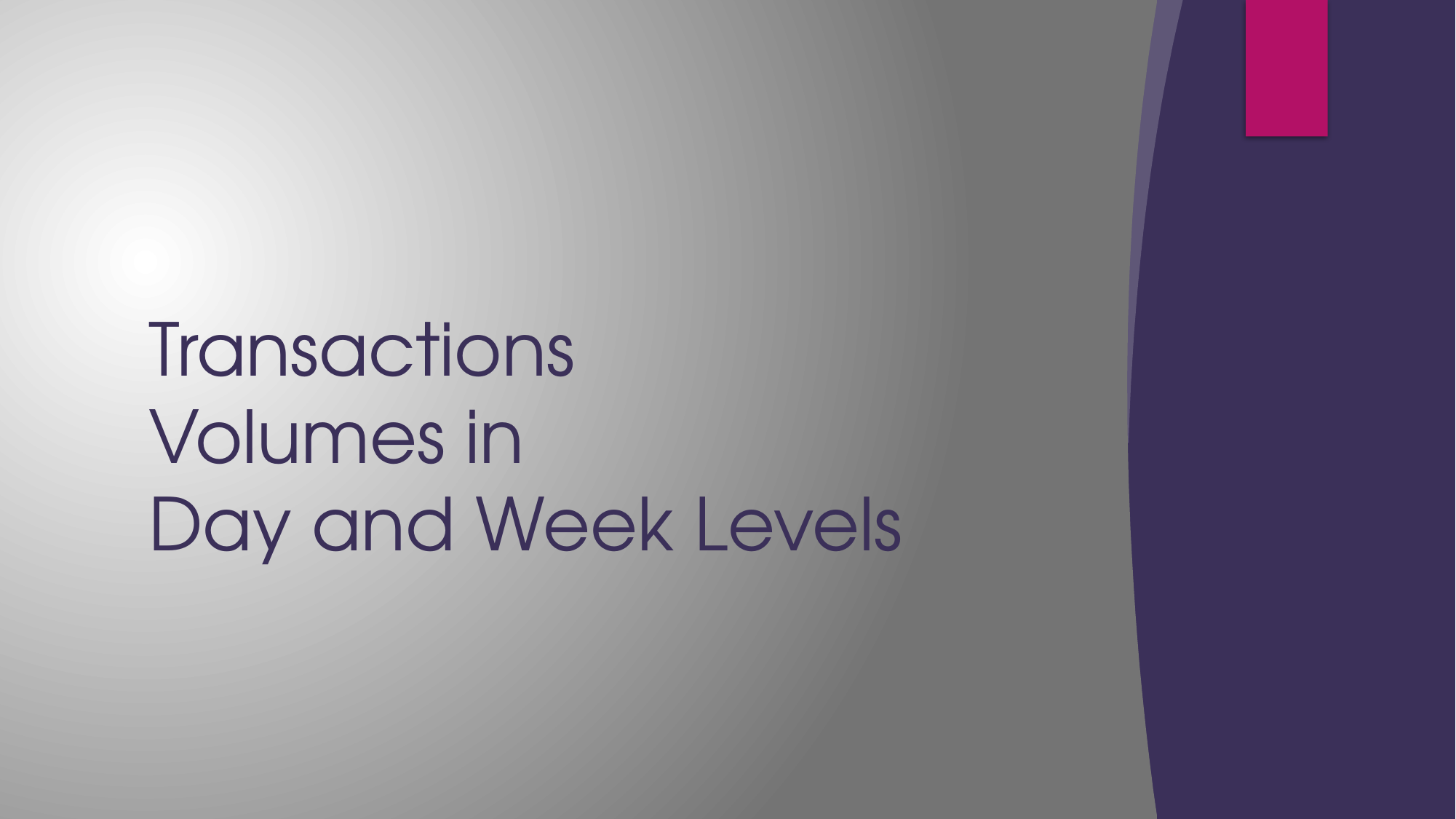

# Transactions Volumes in Day and Week Levels